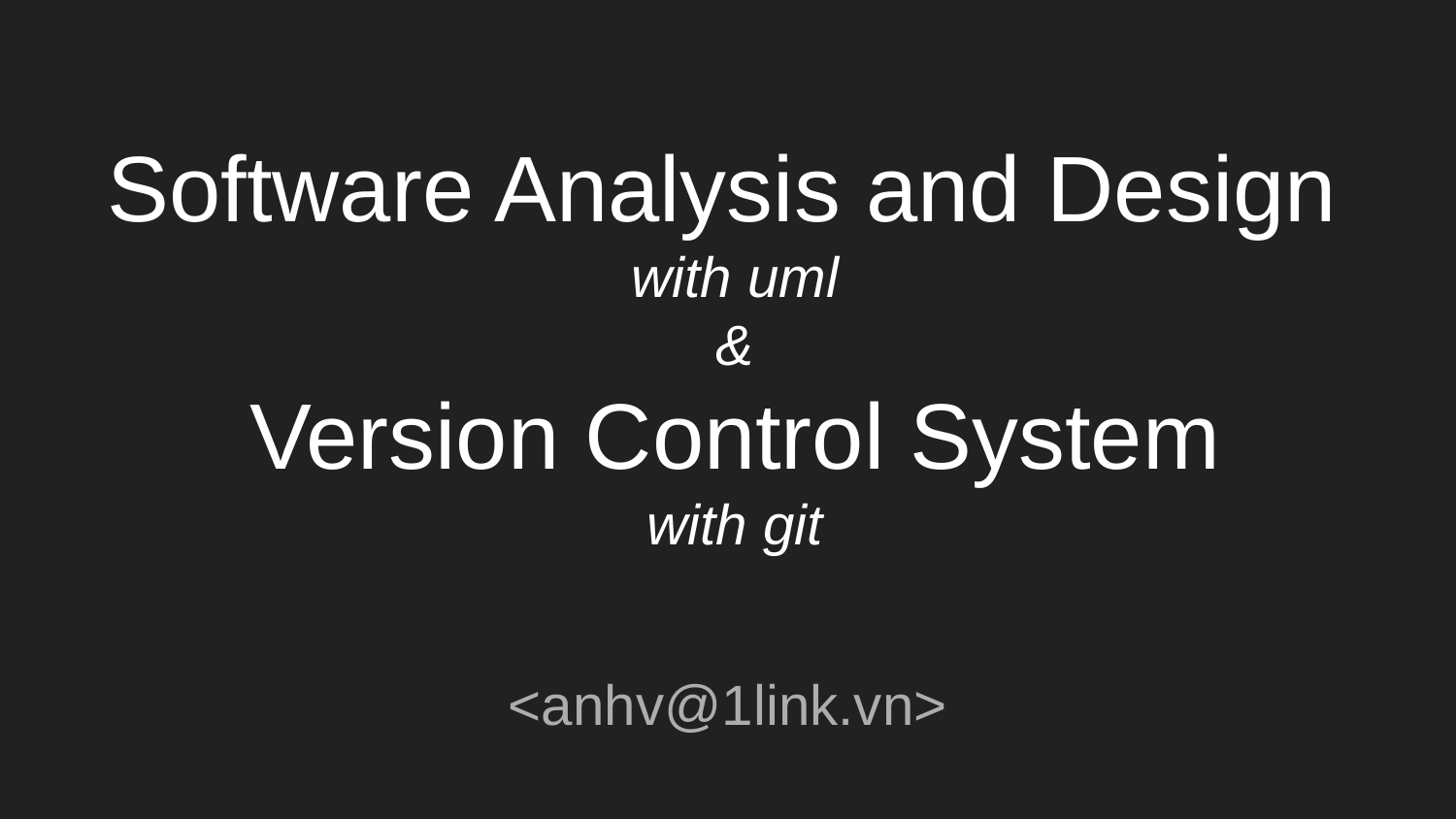

# Software Analysis and Design
with uml
&
Version Control System
with git
<anhv@1link.vn>